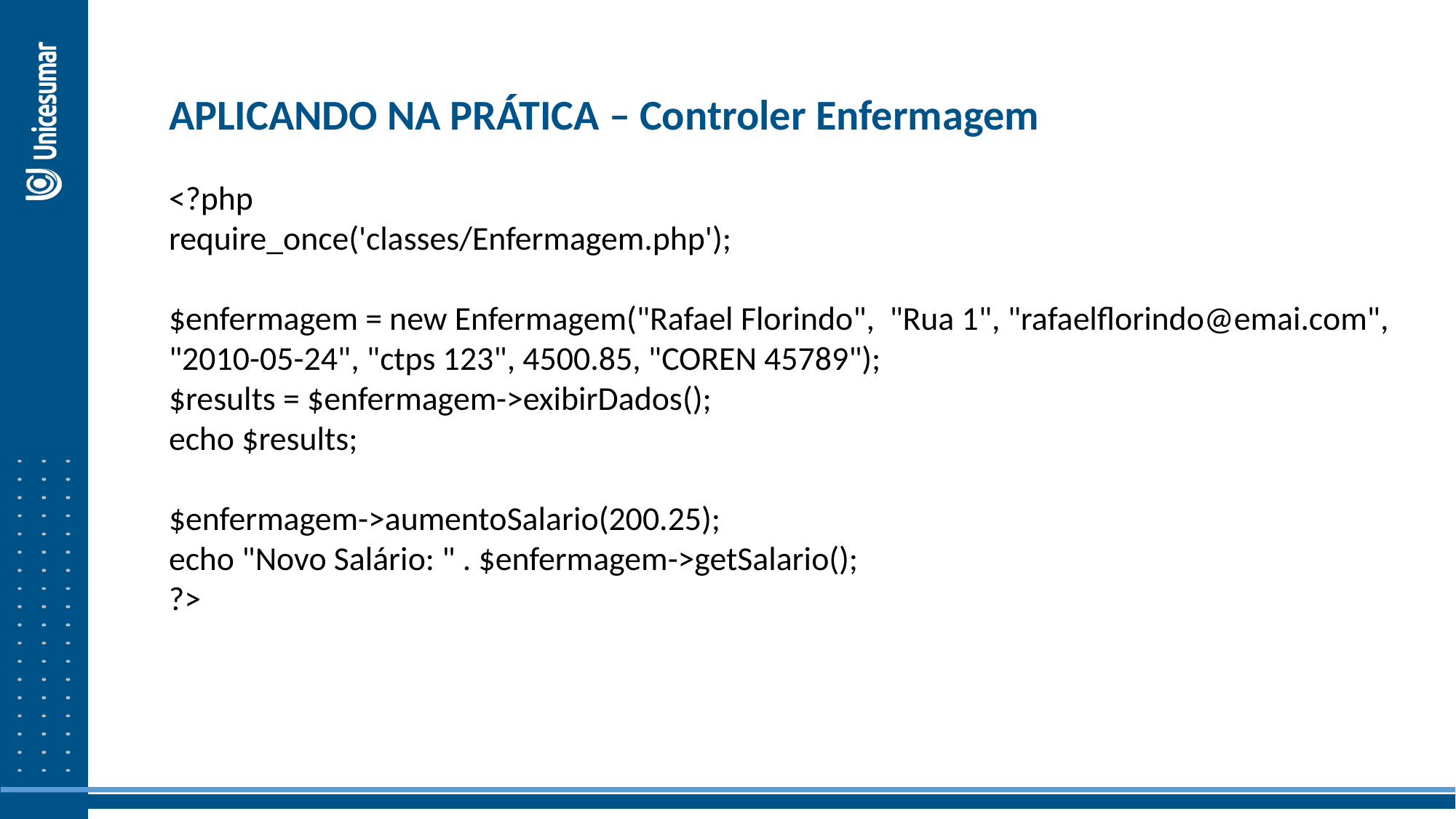

APLICANDO NA PRÁTICA – Controler Enfermagem
<?php
require_once('classes/Enfermagem.php');

$enfermagem = new Enfermagem("Rafael Florindo",  "Rua 1", "rafaelflorindo@emai.com", "2010-05-24", "ctps 123", 4500.85, "COREN 45789");
$results = $enfermagem->exibirDados();
echo $results;

$enfermagem->aumentoSalario(200.25);
echo "Novo Salário: " . $enfermagem->getSalario();
?>